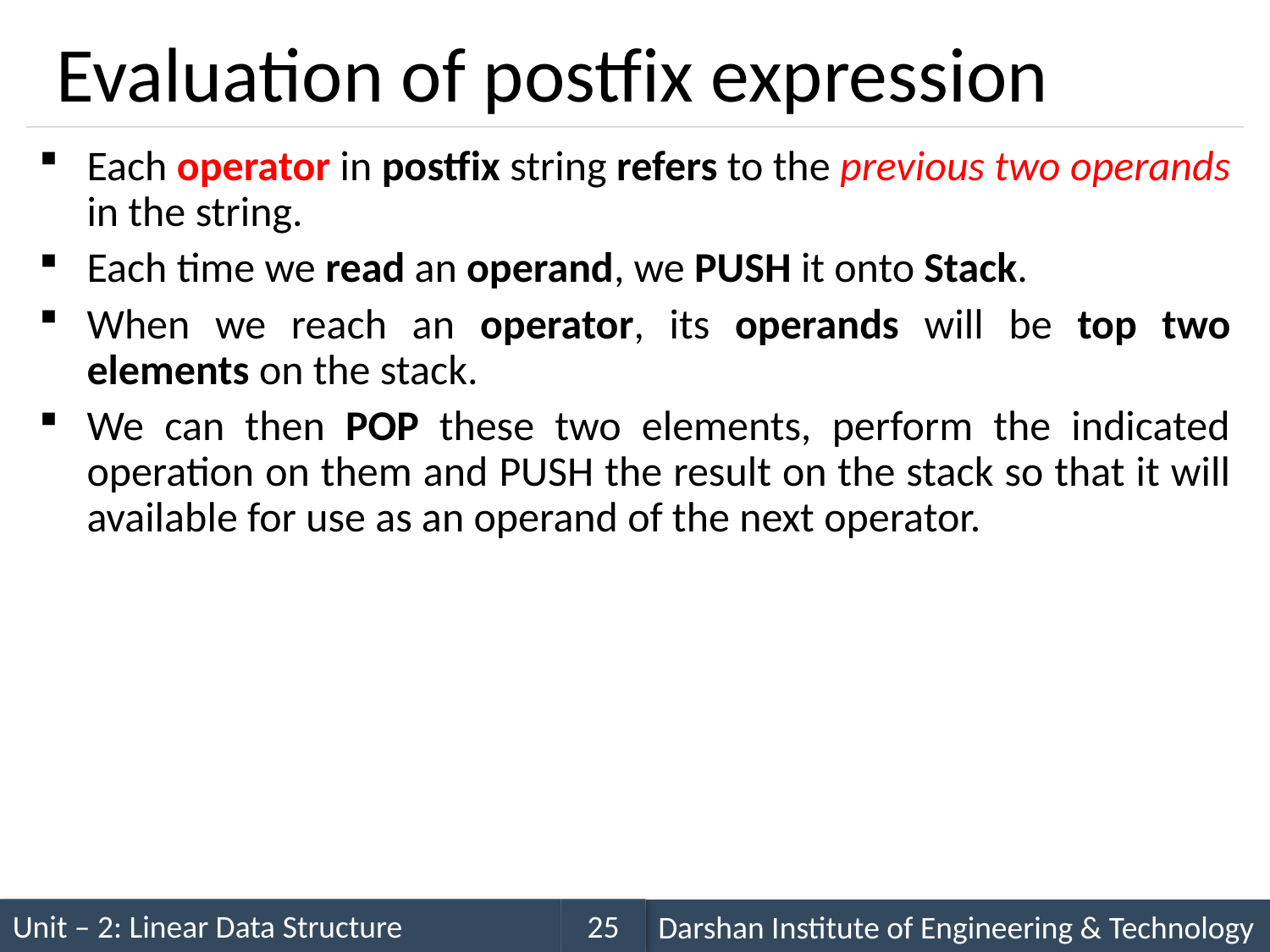

# Evaluation of postfix expression
Each operator in postfix string refers to the previous two operands in the string.
Each time we read an operand, we PUSH it onto Stack.
When we reach an operator, its operands will be top two elements on the stack.
We can then POP these two elements, perform the indicated operation on them and PUSH the result on the stack so that it will available for use as an operand of the next operator.